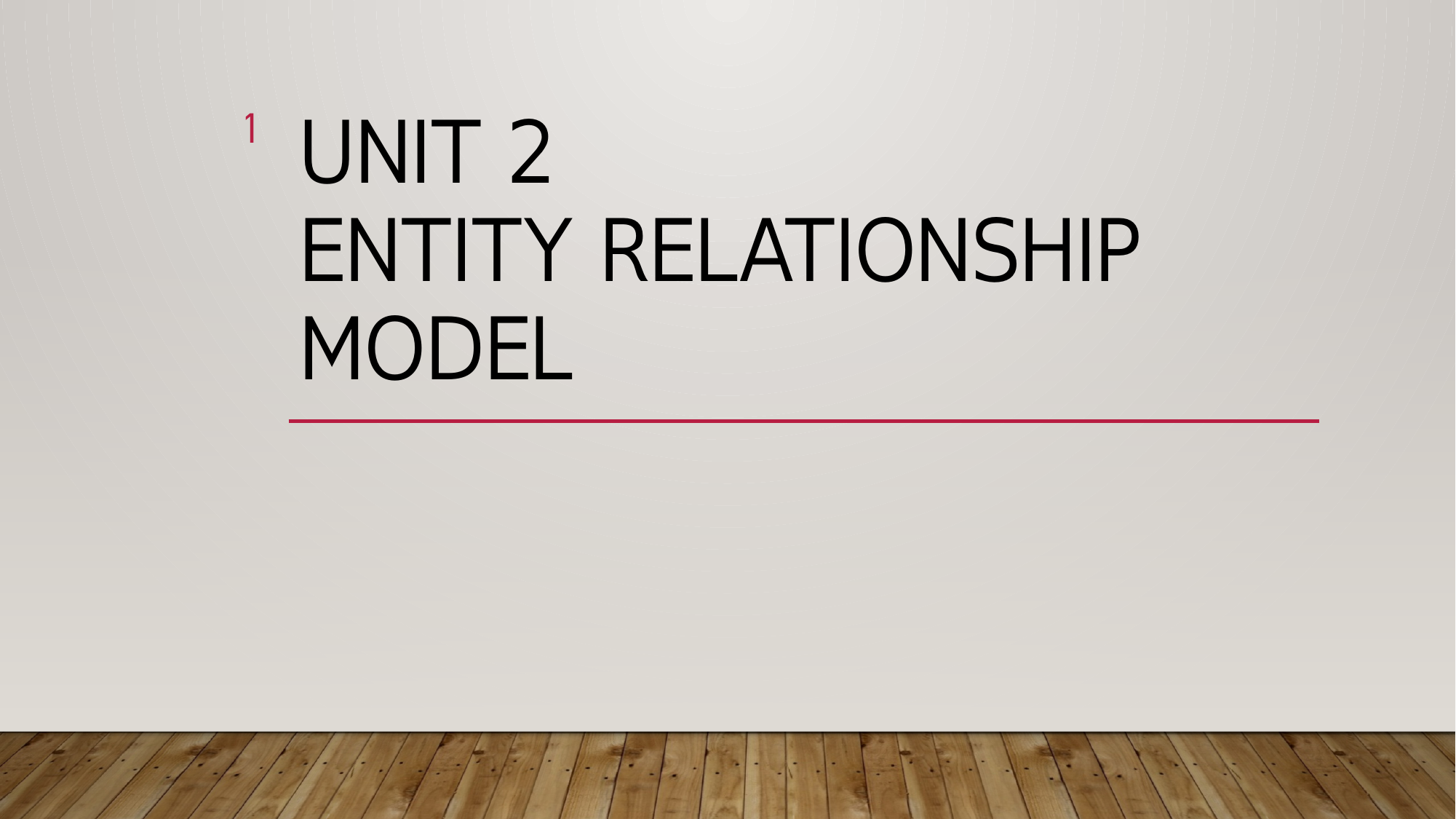

1
# Unit 2 Entity Relationship Model